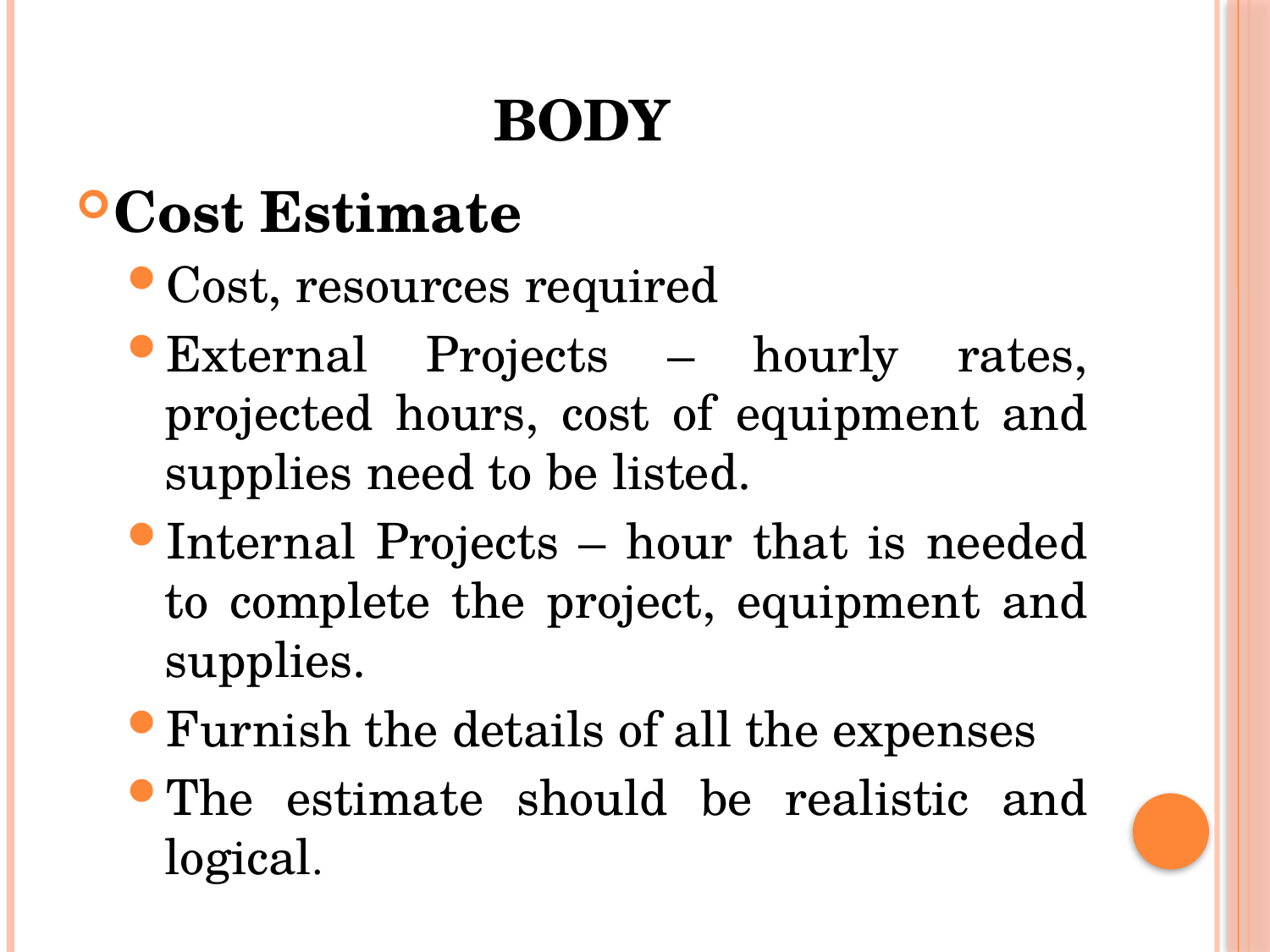

# Body
Cost Estimate
Cost, resources required
External Projects – hourly rates, projected hours, cost of equipment and supplies need to be listed.
Internal Projects – hour that is needed to complete the project, equipment and supplies.
Furnish the details of all the expenses
The estimate should be realistic and logical.